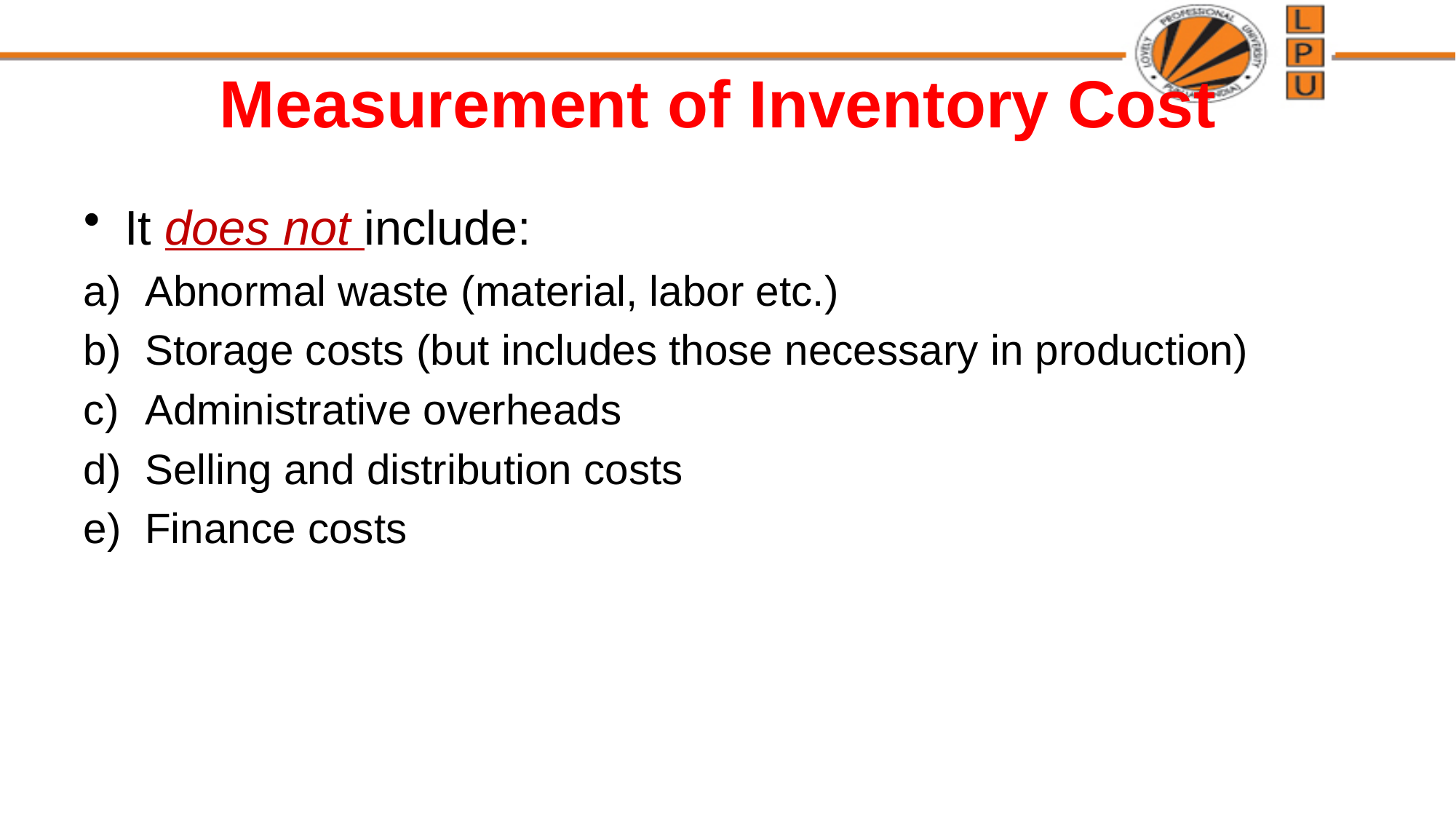

# Measurement of Inventory Cost
It does not include:
Abnormal waste (material, labor etc.)
Storage costs (but includes those necessary in production)
Administrative overheads
Selling and distribution costs
Finance costs